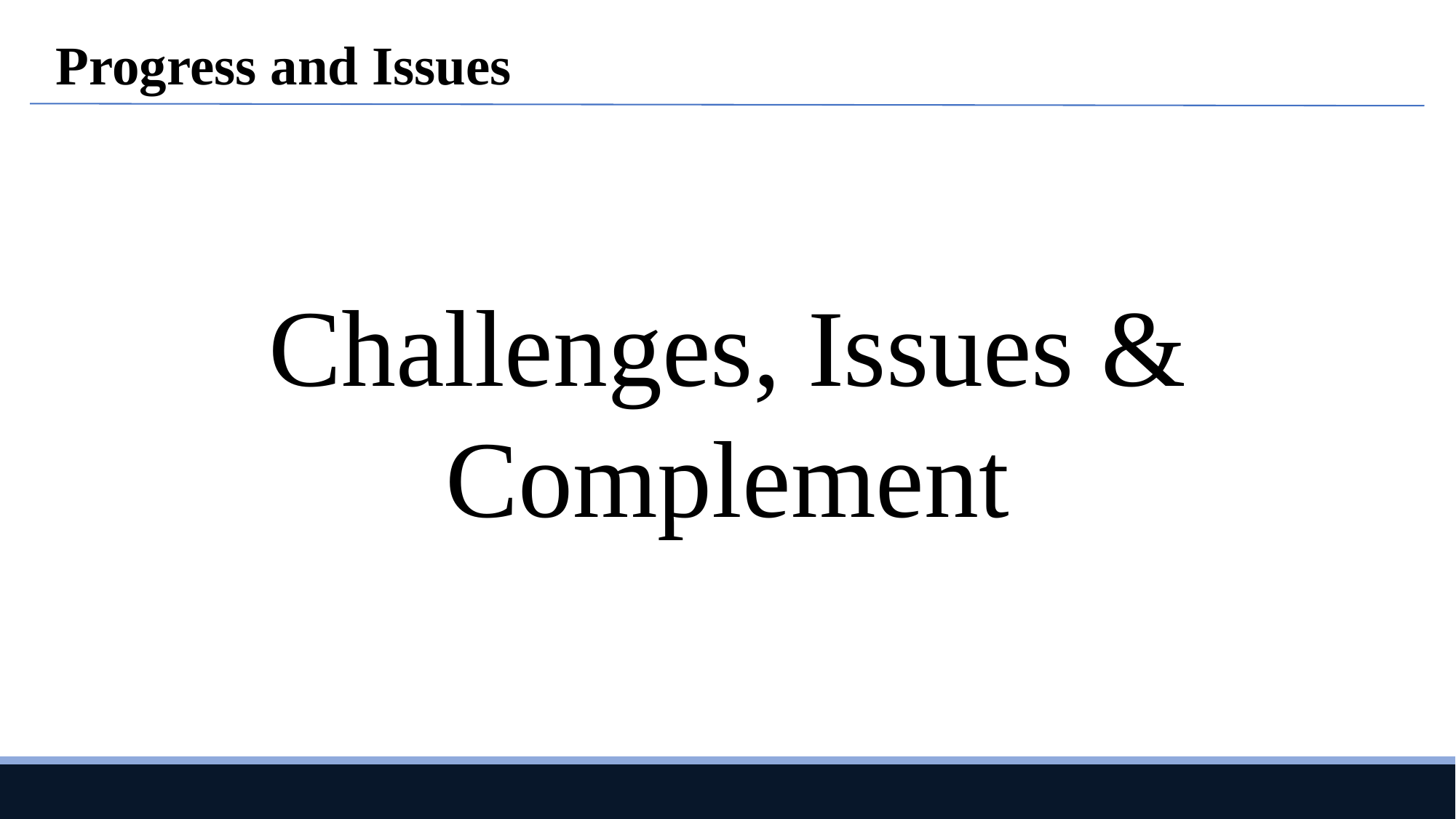

Progress and Issues

Challenges, Issues &
Complement